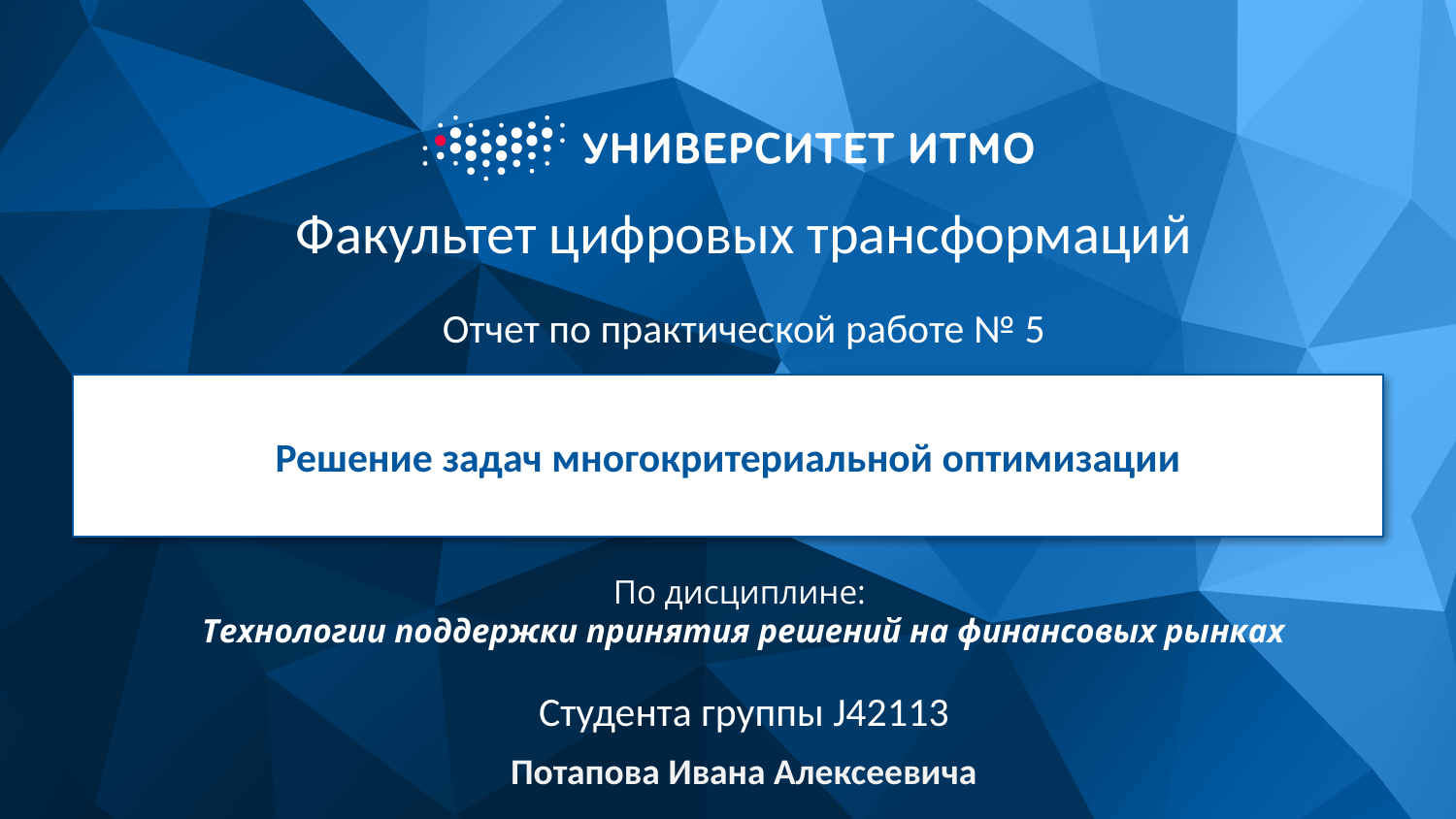

# Факультет цифровых трансформаций
Отчет по практической работе № 5
Решение задач многокритериальной оптимизации
По дисциплине:
Технологии поддержки принятия решений на финансовых рынках
Студента группы J42113
Потапова Ивана Алексеевича